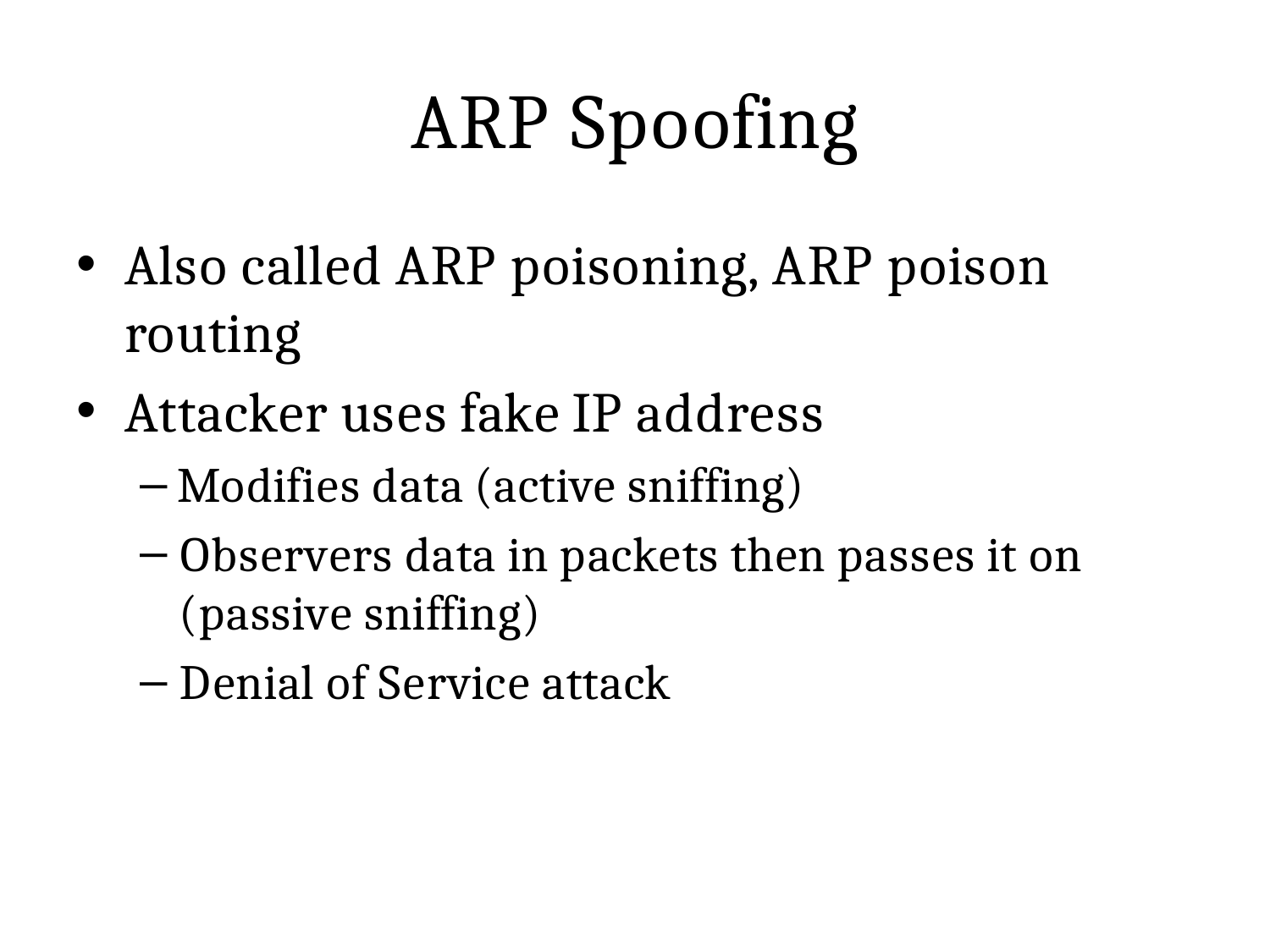

# ARP Spoofing
Also called ARP poisoning, ARP poison routing
Attacker uses fake IP address
Modifies data (active sniffing)
Observers data in packets then passes it on (passive sniffing)
Denial of Service attack